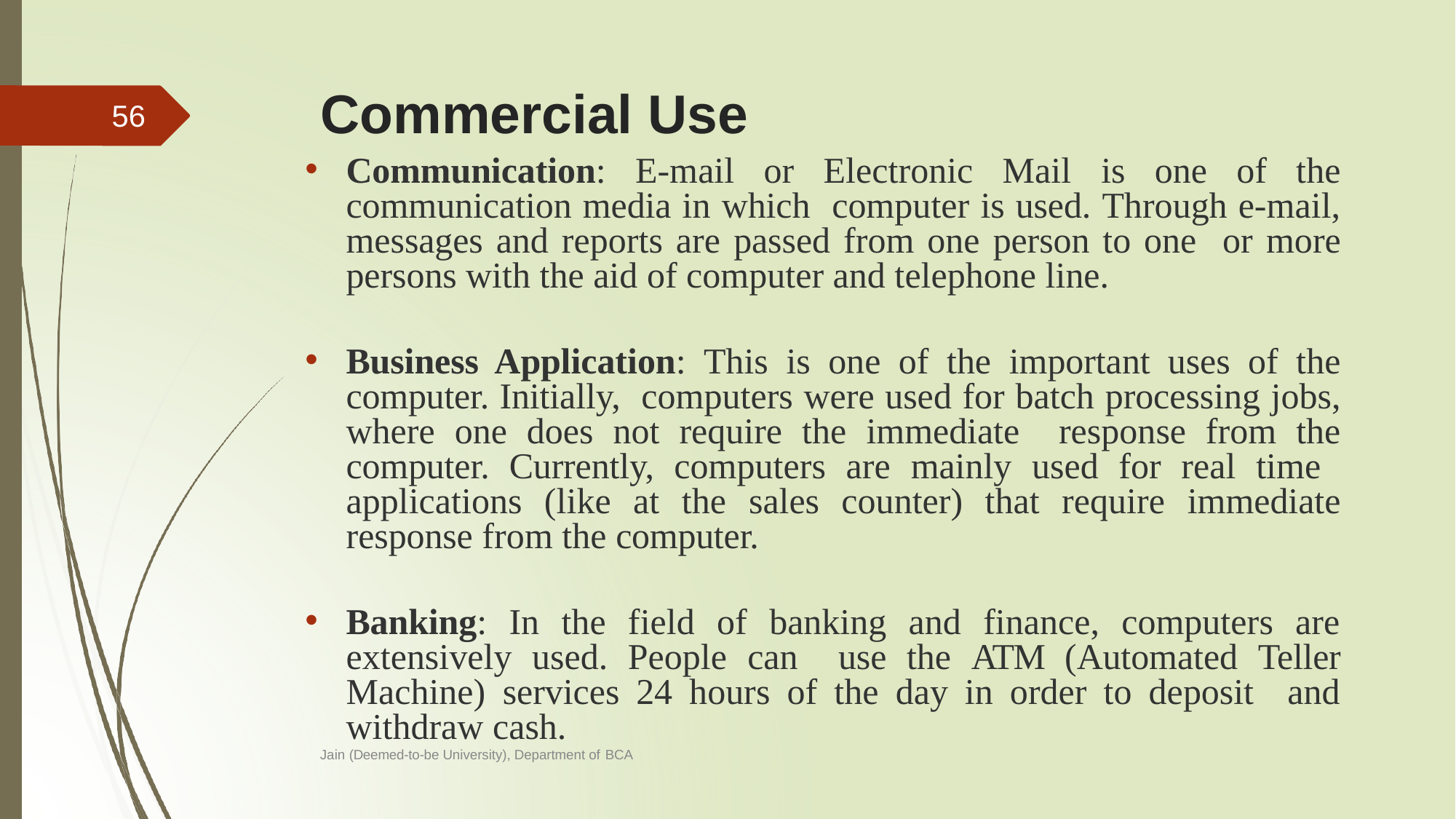

# Commercial Use
56
Communication: E-mail or Electronic Mail is one of the communication media in which  computer is used. Through e-mail, messages and reports are passed from one person to one  or more persons with the aid of computer and telephone line.

Business Application: This is one of the important uses of the computer. Initially,  computers were used for batch processing jobs, where one does not require the immediate  response from the computer. Currently, computers are mainly used for real time  applications (like at the sales counter) that require immediate response from the computer.

Banking: In the field of banking and finance, computers are extensively used. People can  use the ATM (Automated Teller Machine) services 24 hours of the day in order to deposit  and withdraw cash.
Jain (Deemed-to-be University), Department of BCA